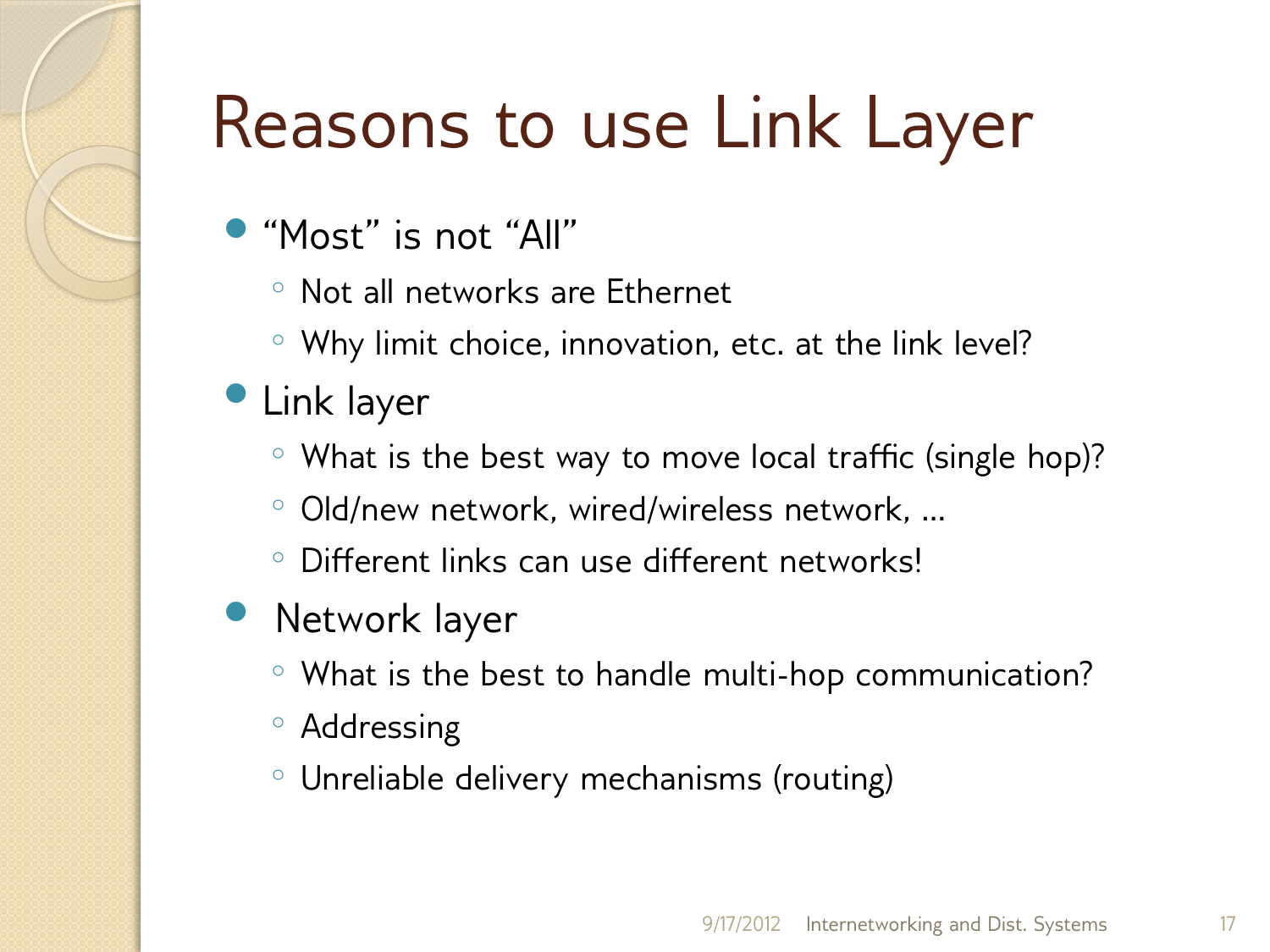

# Reasons to use Link Layer
“Most” is not “All”
Not all networks are Ethernet
Why limit choice, innovation, etc. at the link level?
Link layer
What is the best way to move local traffic (single hop)?
Old/new network, wired/wireless network, …
Different links can use different networks!
 Network layer
What is the best to handle multi-hop communication?
Addressing
Unreliable delivery mechanisms (routing)
9/17/2012
Internetworking and Dist. Systems
17